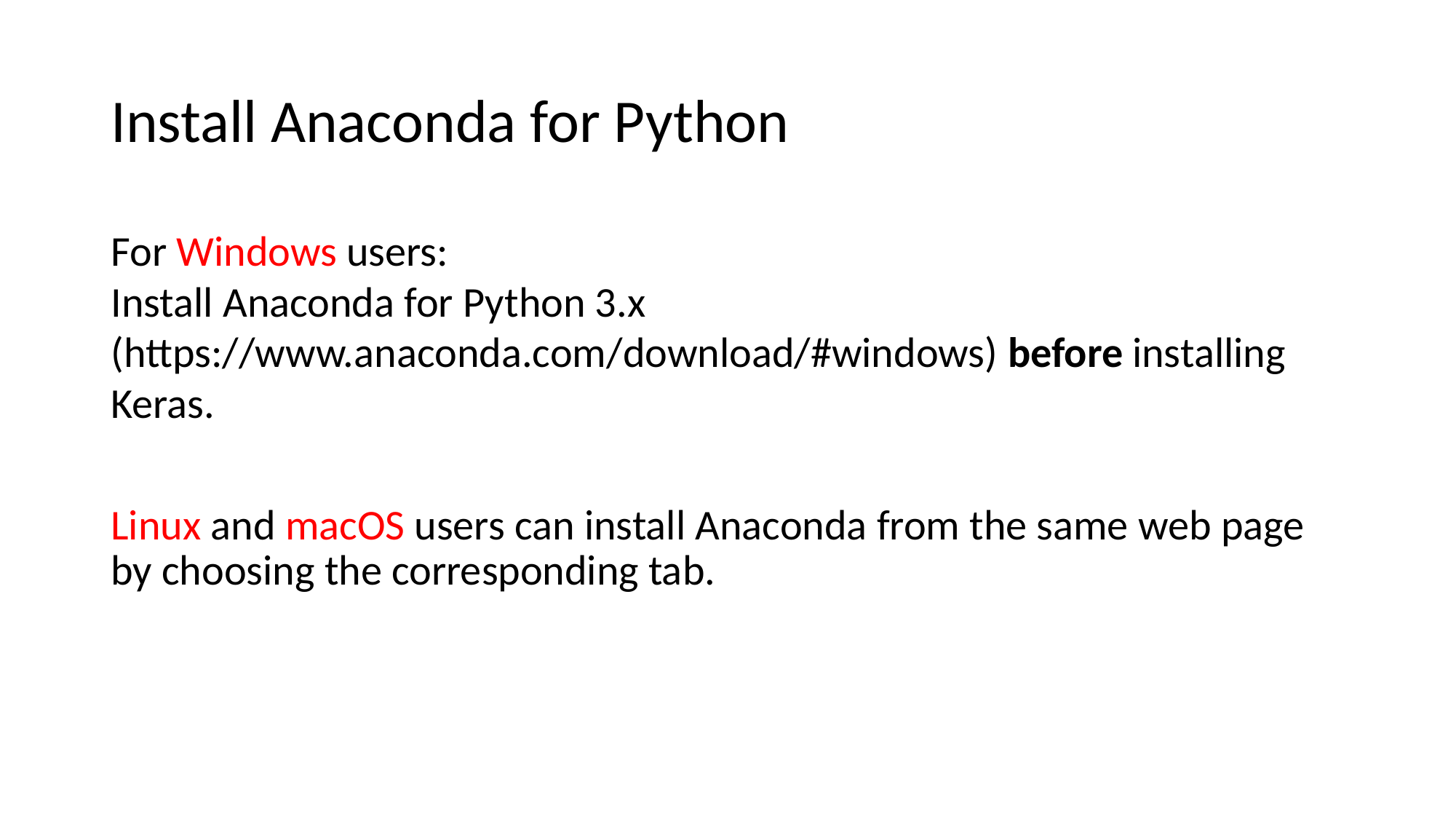

# Install Anaconda for Python
For Windows users:
Install Anaconda for Python 3.x
(https://www.anaconda.com/download/#windows) before installing Keras.

Linux and macOS users can install Anaconda from the same web page by choosing the corresponding tab.